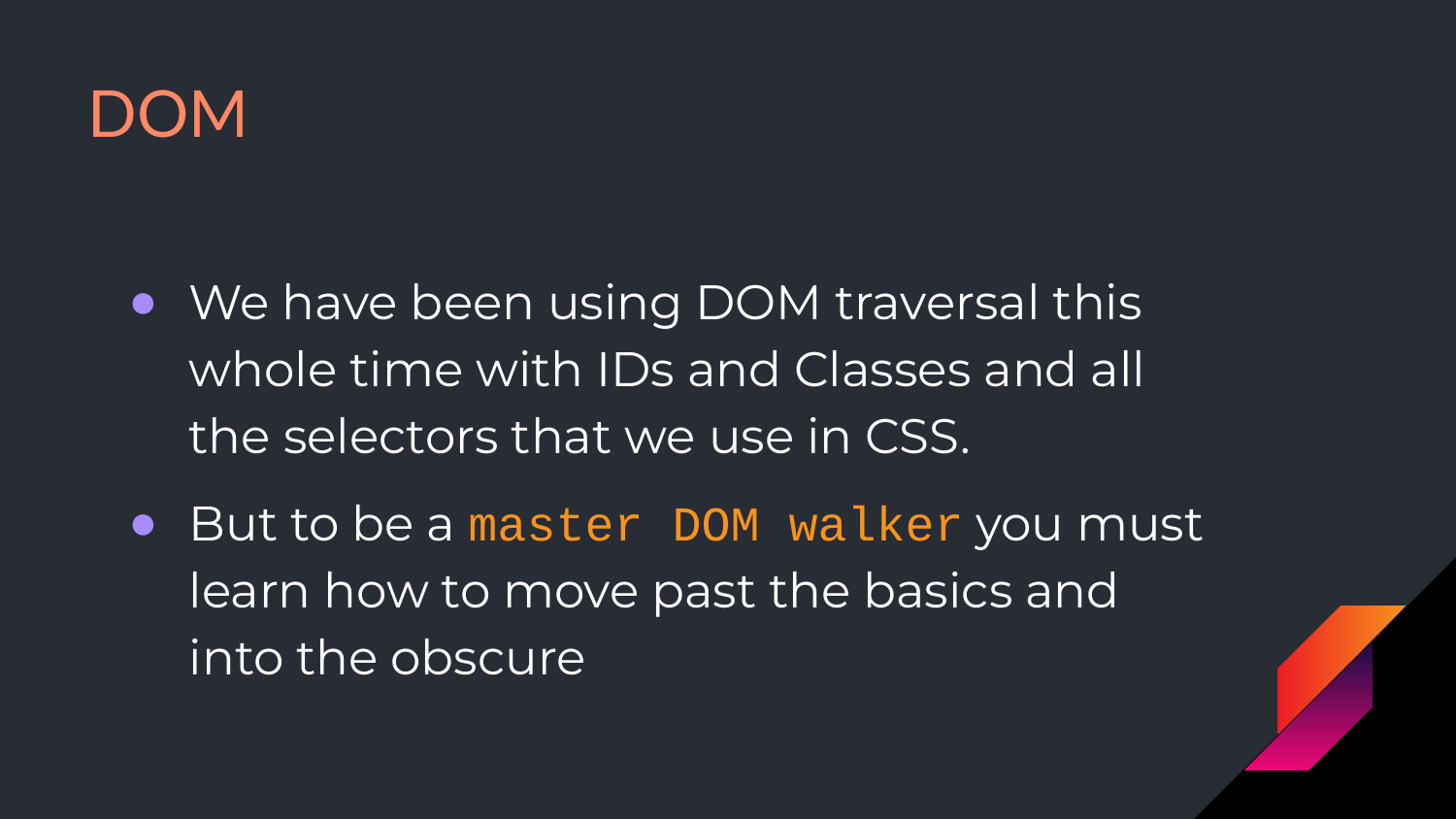

# DOM
We have been using DOM traversal this whole time with IDs and Classes and all the selectors that we use in CSS.
But to be a master DOM walker you must learn how to move past the basics and into the obscure